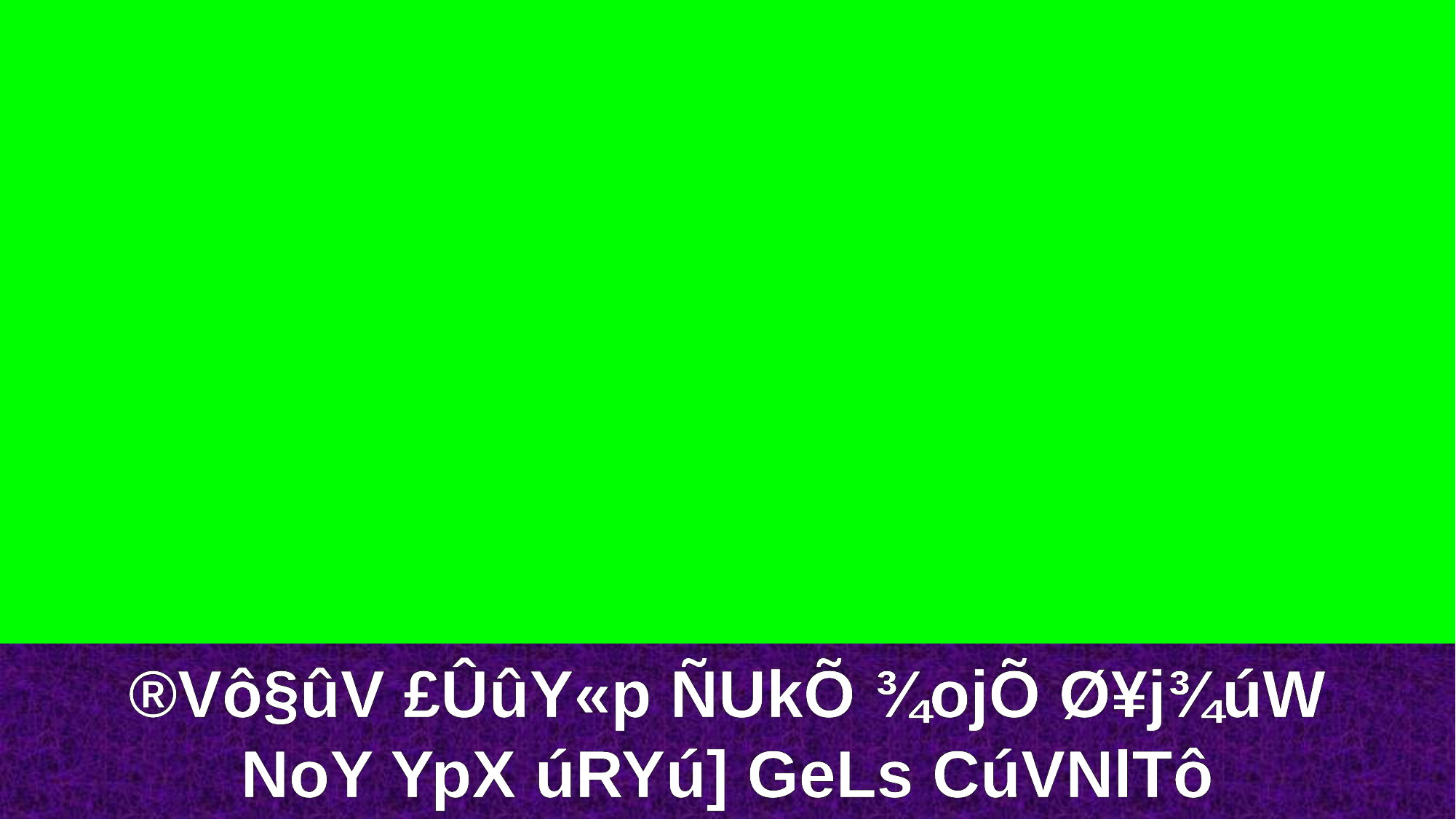

®Vô§ûV £ÛûY«p ÑUkÕ ¾ojÕ Ø¥j¾úW
NoY YpX úRYú] GeLs CúVNlTô